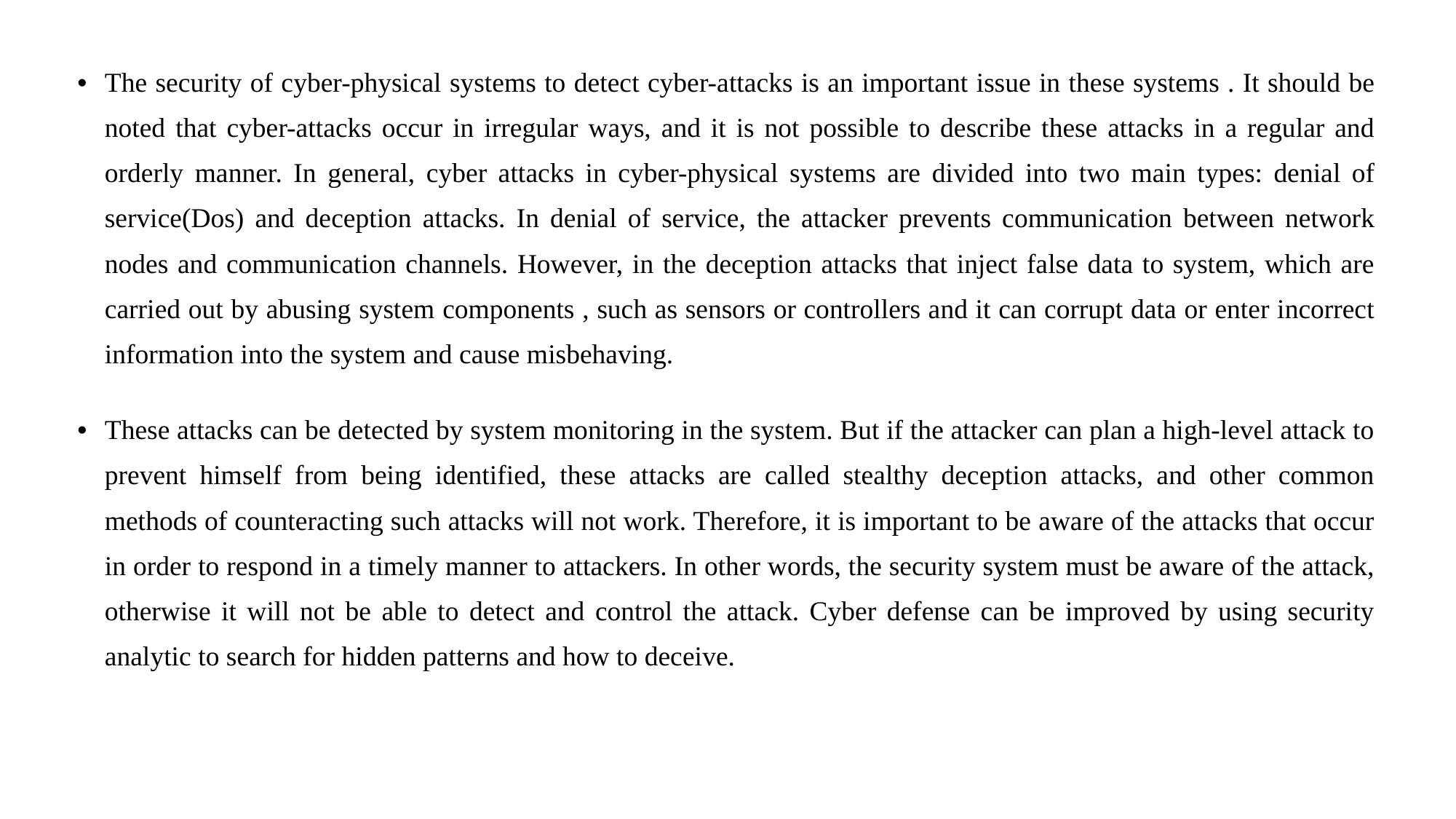

The security of cyber-physical systems to detect cyber-attacks is an important issue in these systems . It should be noted that cyber-attacks occur in irregular ways, and it is not possible to describe these attacks in a regular and orderly manner. In general, cyber attacks in cyber-physical systems are divided into two main types: denial of service(Dos) and deception attacks. In denial of service, the attacker prevents communication between network nodes and communication channels. However, in the deception attacks that inject false data to system, which are carried out by abusing system components , such as sensors or controllers and it can corrupt data or enter incorrect information into the system and cause misbehaving.
These attacks can be detected by system monitoring in the system. But if the attacker can plan a high-level attack to prevent himself from being identified, these attacks are called stealthy deception attacks, and other common methods of counteracting such attacks will not work. Therefore, it is important to be aware of the attacks that occur in order to respond in a timely manner to attackers. In other words, the security system must be aware of the attack, otherwise it will not be able to detect and control the attack. Cyber defense can be improved by using security analytic to search for hidden patterns and how to deceive.